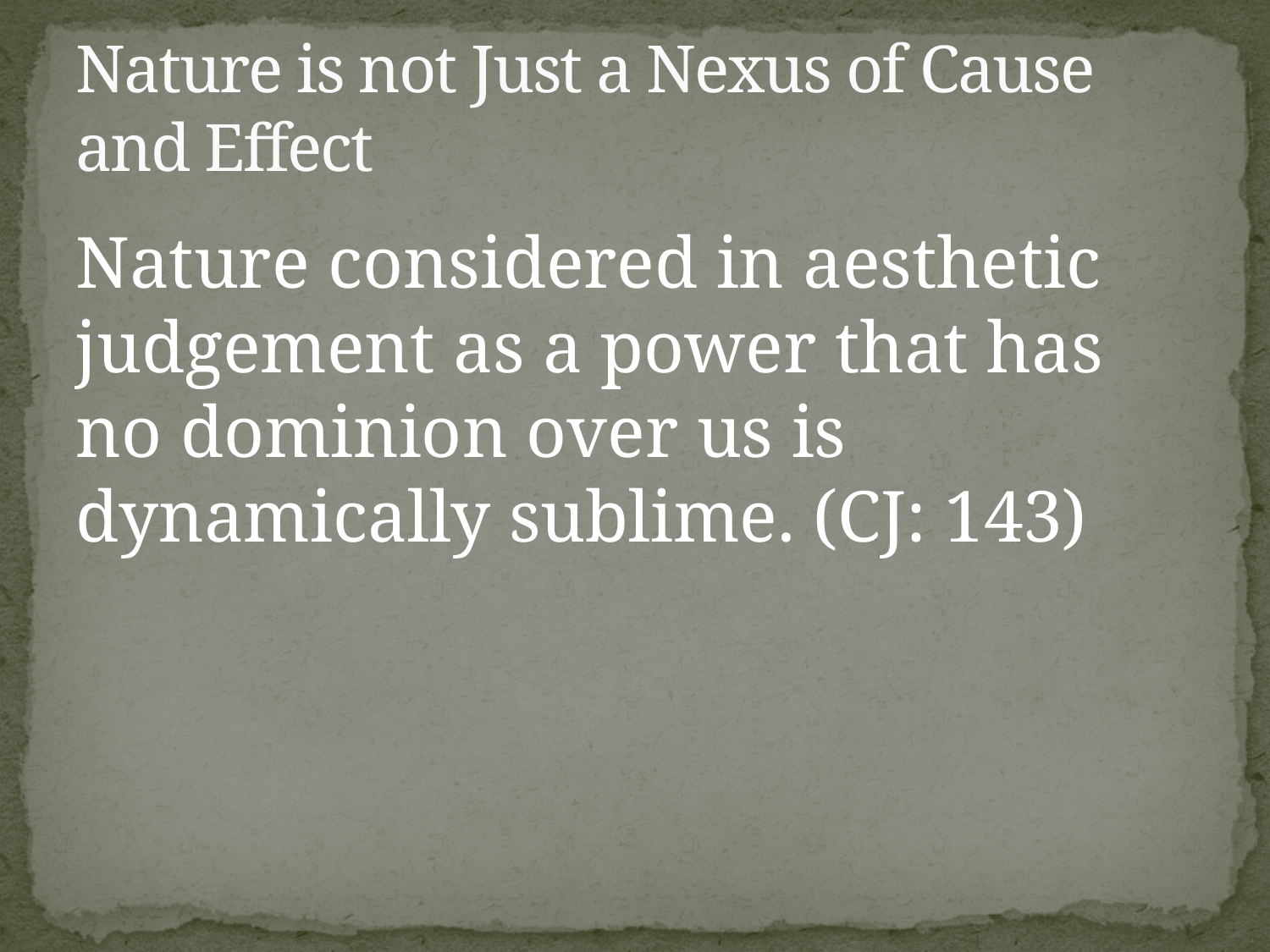

# Nature is not Just a Nexus of Cause and Effect
Nature considered in aesthetic judgement as a power that has no dominion over us is dynamically sublime. (CJ: 143)